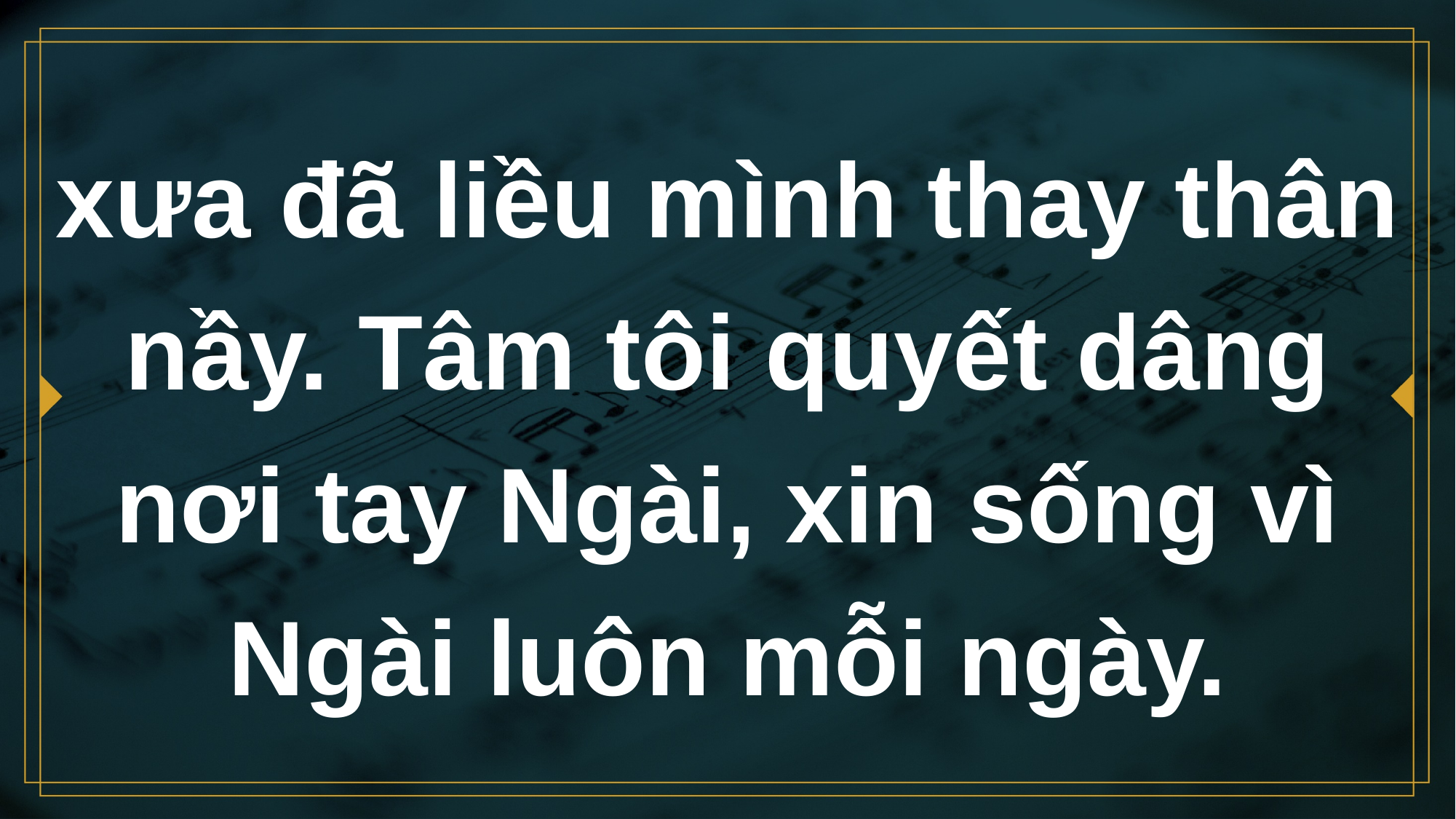

# xưa đã liều mình thay thân nầy. Tâm tôi quyết dâng nơi tay Ngài, xin sống vì Ngài luôn mỗi ngày.